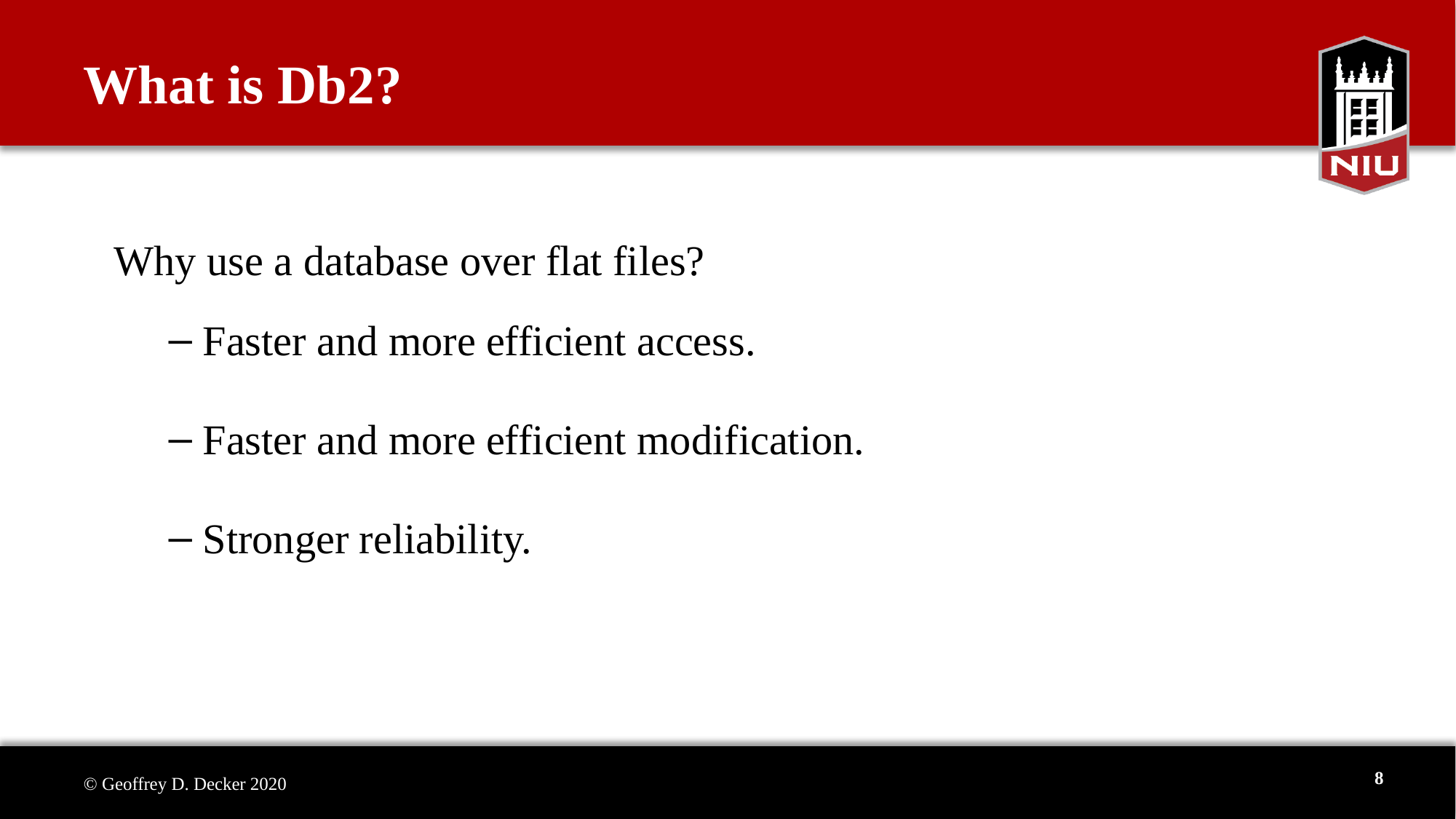

# What is Db2?
Why use a database over flat files?

Faster and more efficient access.

Faster and more efficient modification.

Stronger reliability.
8
© Geoffrey D. Decker 2020